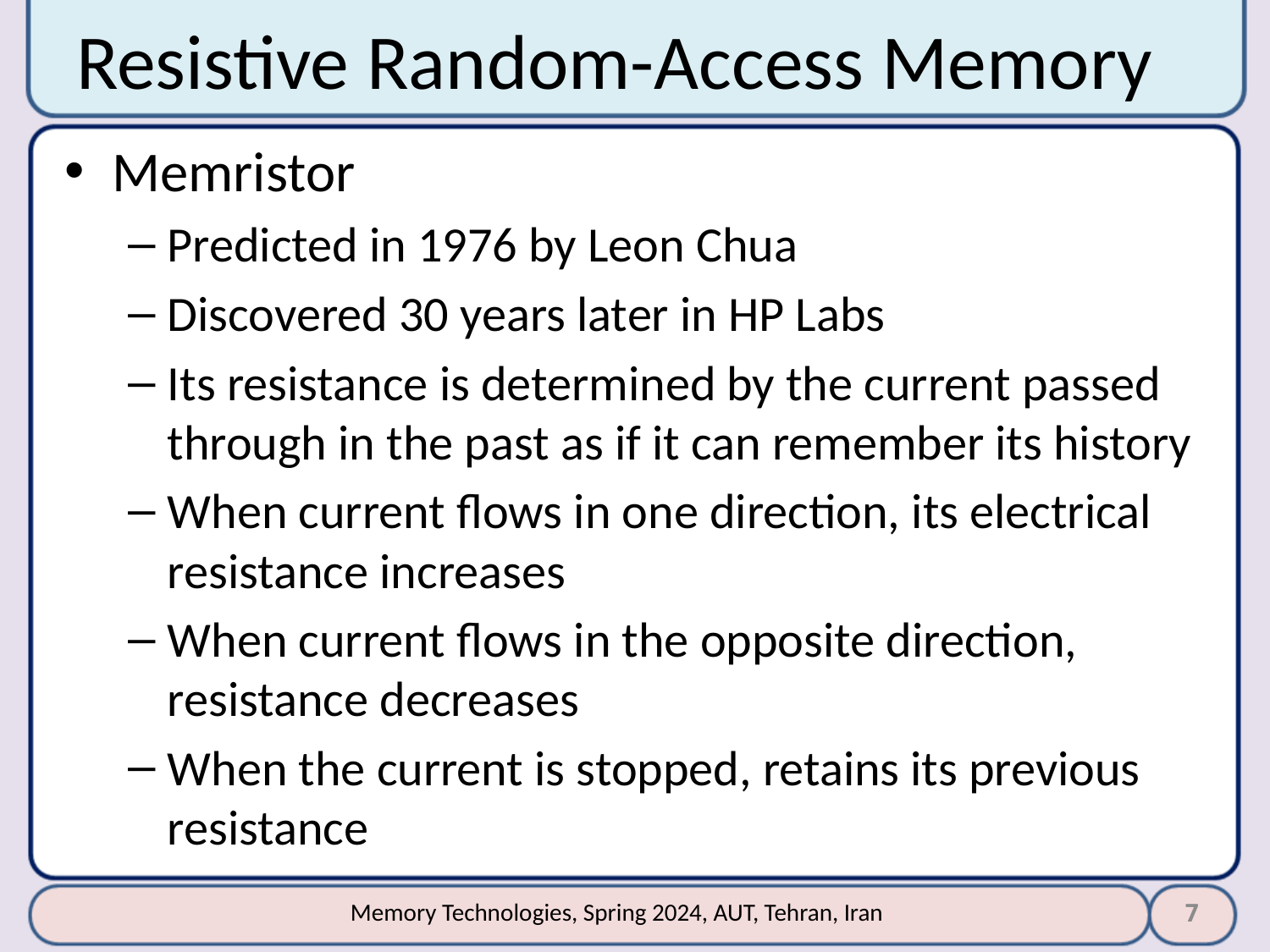

# Resistive Random-Access Memory
Memristor
Predicted in 1976 by Leon Chua
Discovered 30 years later in HP Labs
Its resistance is determined by the current passed through in the past as if it can remember its history
When current flows in one direction, its electrical resistance increases
When current flows in the opposite direction, resistance decreases
When the current is stopped, retains its previous resistance
7
Memory Technologies, Spring 2024, AUT, Tehran, Iran